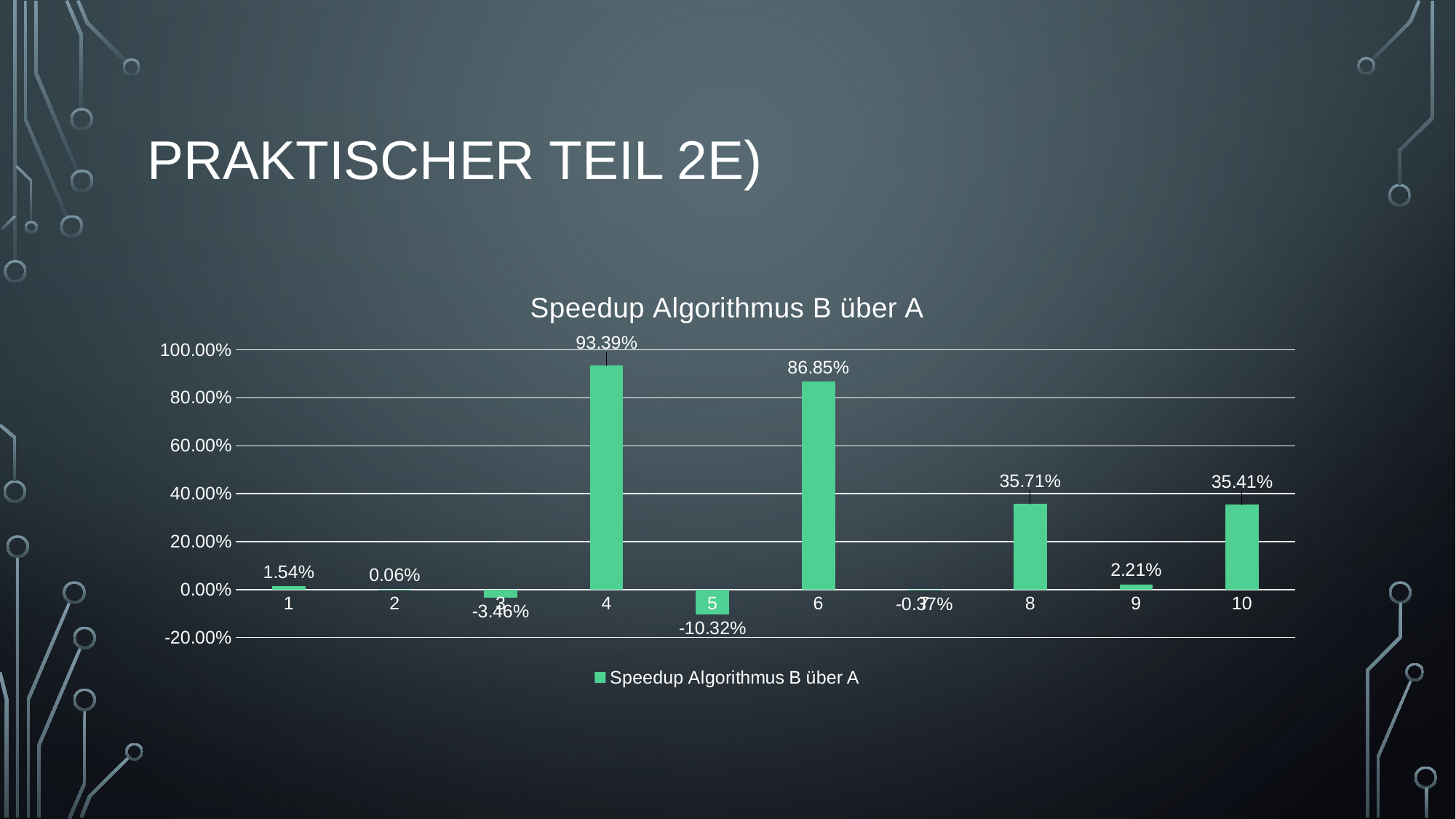

# Praktischer Teil 2e)

### Chart:

| Category | Speedup Algorithmus B über A |
|---|---|